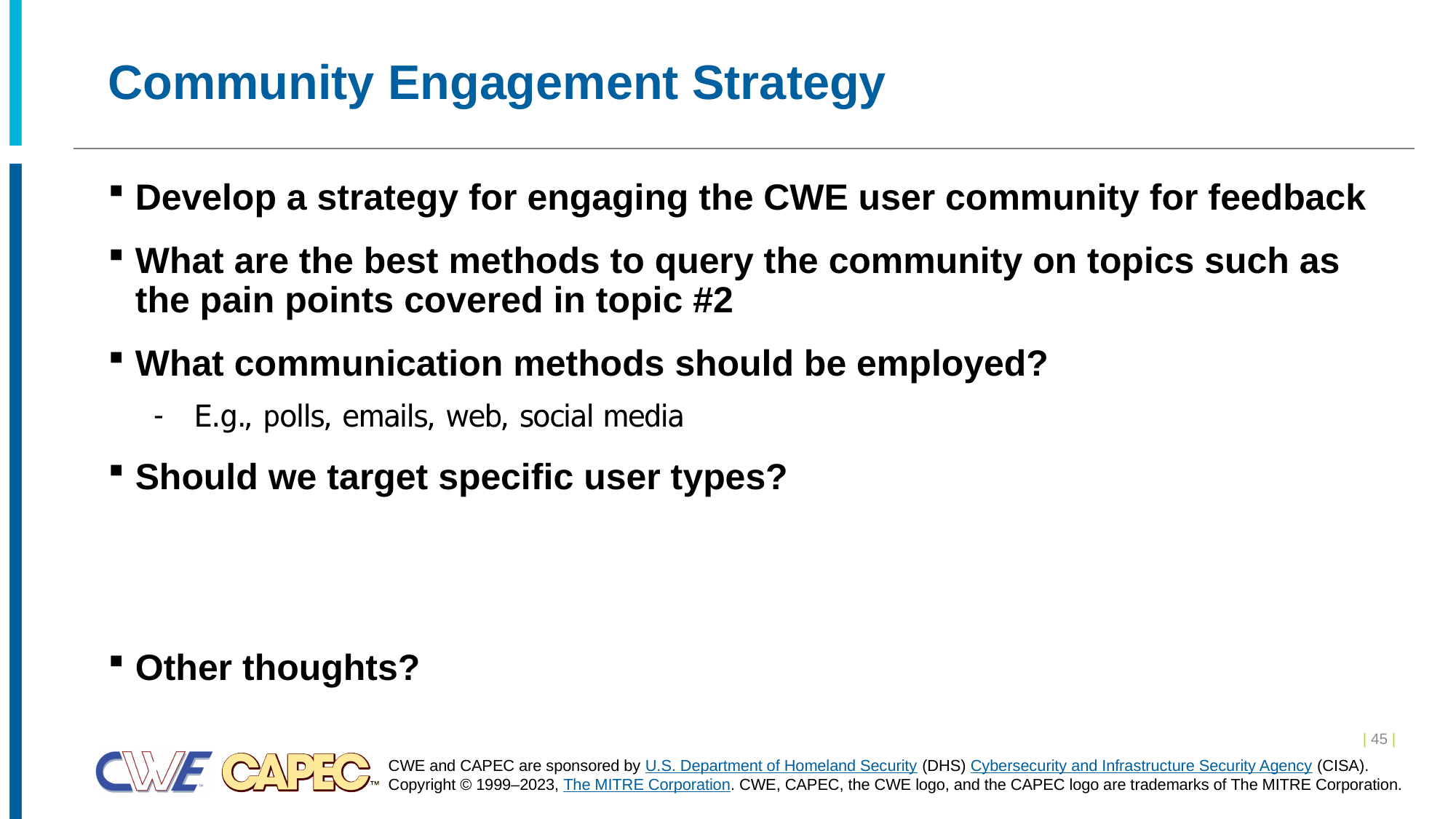

# Community Engagement Strategy
Develop a strategy for engaging the CWE user community for feedback
What are the best methods to query the community on topics such as the pain points covered in topic #2
What communication methods should be employed?
E.g., polls, emails, web, social media
Should we target specific user types?

Other thoughts?

| 45 |